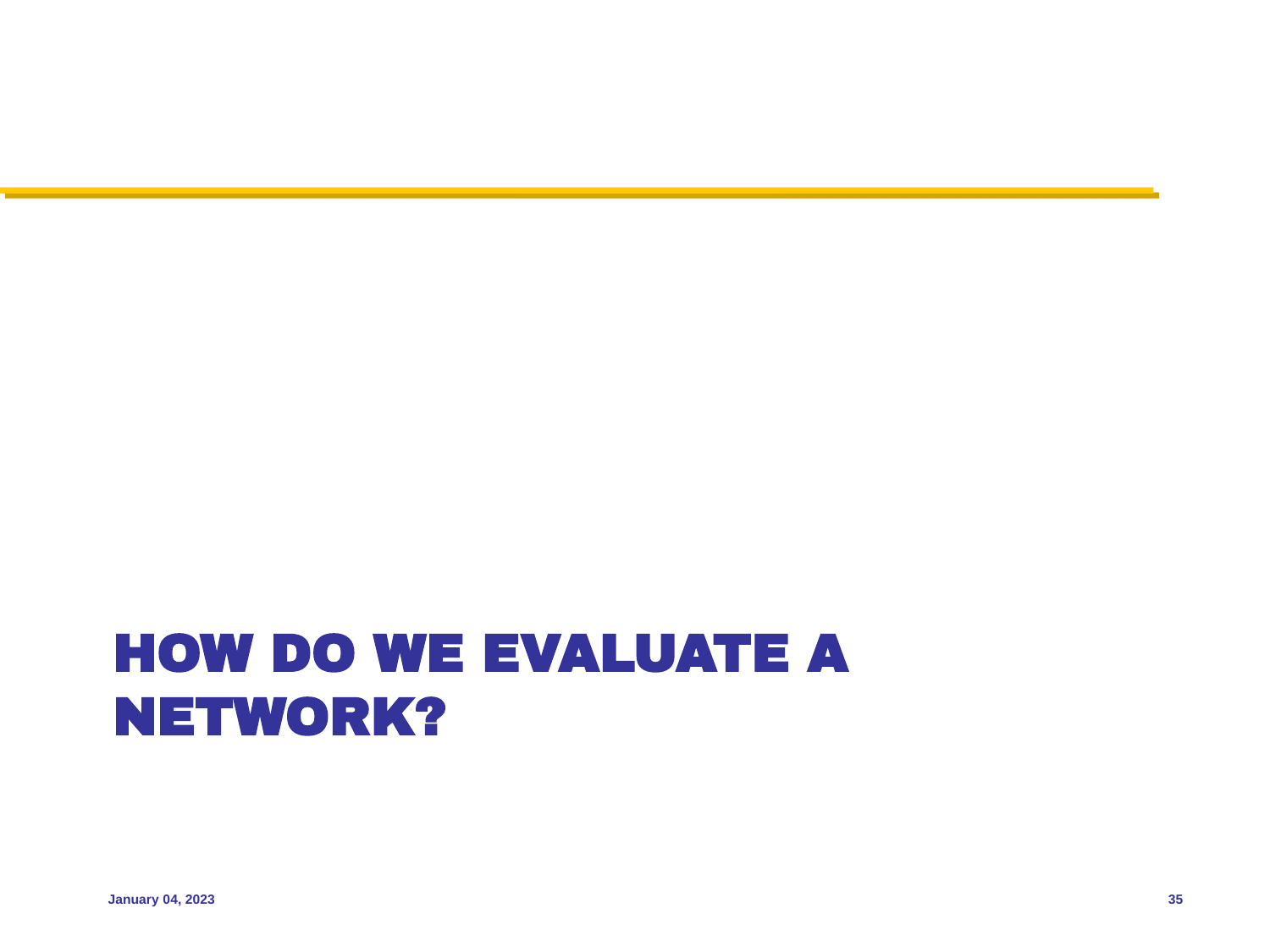

# How do we evaluate a network?
January 04, 2023
35